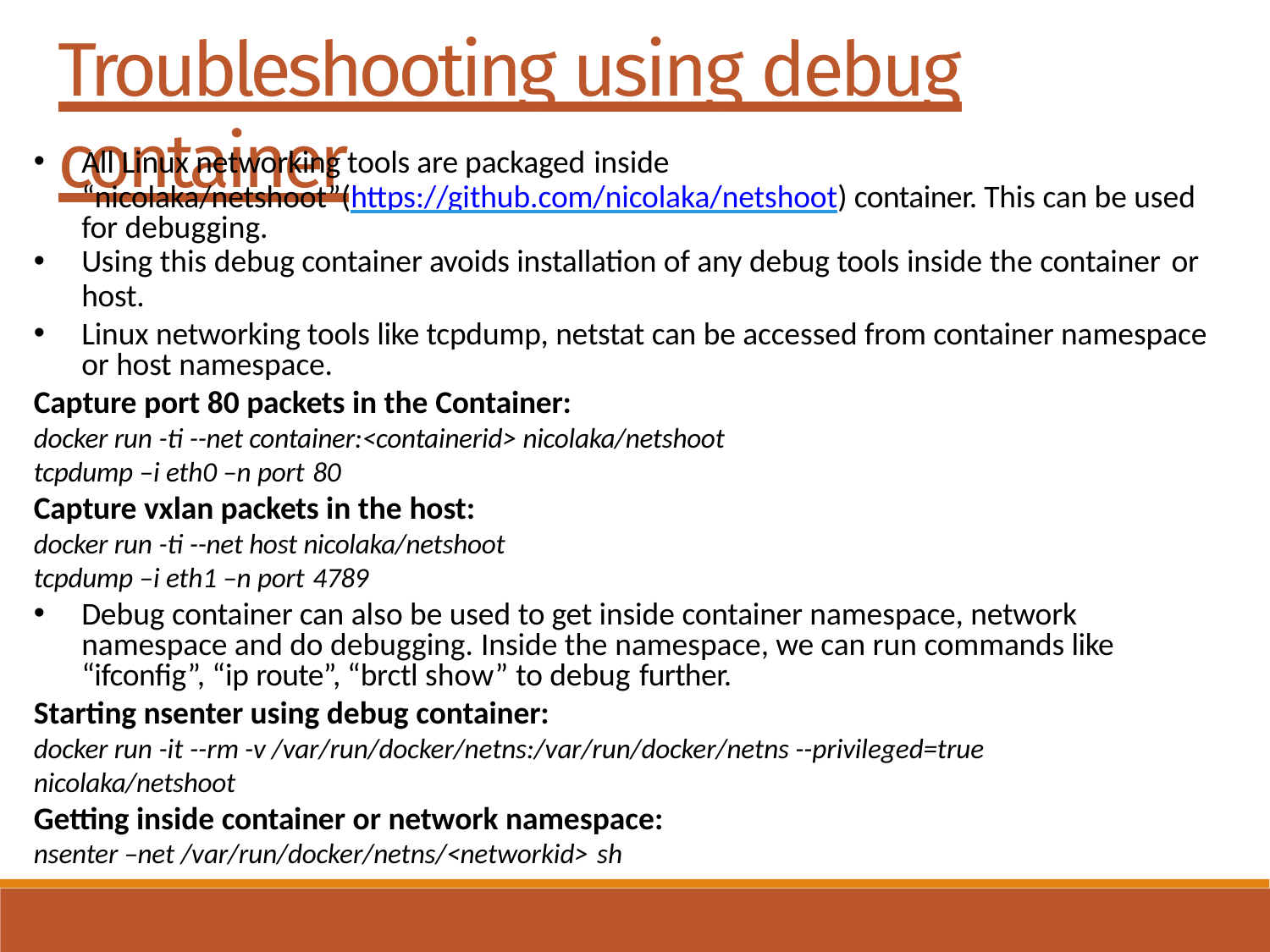

# Troubleshooting using debug container
All Linux networking tools are packaged inside
“nicolaka/netshoot”(https://github.com/nicolaka/netshoot) container. This can be used  for debugging.
Using this debug container avoids installation of any debug tools inside the container or
host.
Linux networking tools like tcpdump, netstat can be accessed from container namespace  or host namespace.
Capture port 80 packets in the Container:
docker run -ti --net container:<containerid> nicolaka/netshoot  tcpdump –i eth0 –n port 80
Capture vxlan packets in the host:
docker run -ti --net host nicolaka/netshoot  tcpdump –i eth1 –n port 4789
Debug container can also be used to get inside container namespace, network  namespace and do debugging. Inside the namespace, we can run commands like  “ifconfig”, “ip route”, “brctl show” to debug further.
Starting nsenter using debug container:
docker run -it --rm -v /var/run/docker/netns:/var/run/docker/netns --privileged=true nicolaka/netshoot
Getting inside container or network namespace:
nsenter –net /var/run/docker/netns/<networkid> sh